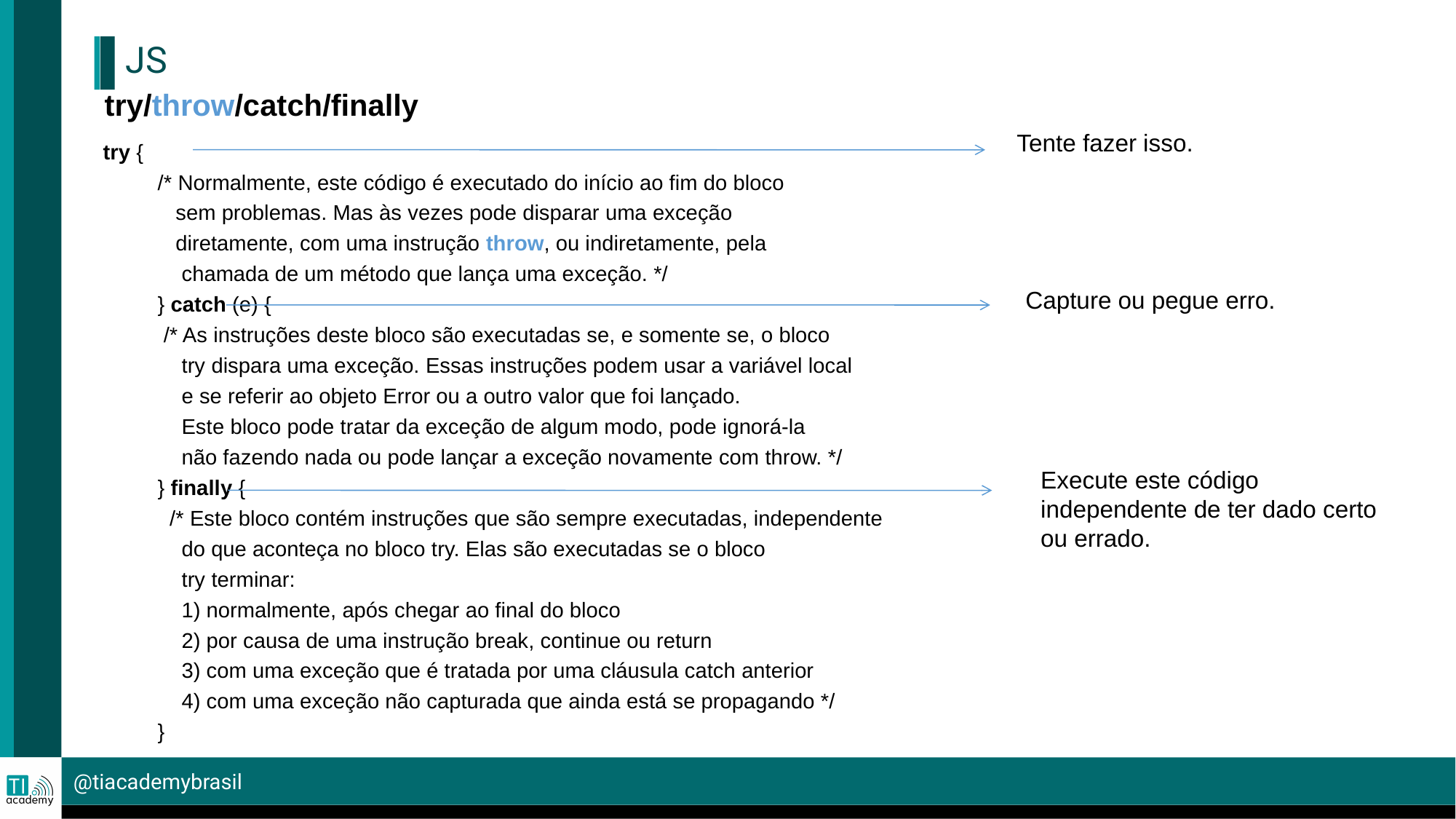

# JS
try/throw/catch/finally
Tente fazer isso.
try {
/* Normalmente, este código é executado do início ao fim do bloco
   sem problemas. Mas às vezes pode disparar uma exceção
   diretamente, com uma instrução throw, ou indiretamente, pela
    chamada de um método que lança uma exceção. */
} catch (e) {
 /* As instruções deste bloco são executadas se, e somente se, o bloco
    try dispara uma exceção. Essas instruções podem usar a variável local
    e se referir ao objeto Error ou a outro valor que foi lançado.
    Este bloco pode tratar da exceção de algum modo, pode ignorá-la
    não fazendo nada ou pode lançar a exceção novamente com throw. */
} finally {
  /* Este bloco contém instruções que são sempre executadas, independente
    do que aconteça no bloco try. Elas são executadas se o bloco
    try terminar:
    1) normalmente, após chegar ao final do bloco
    2) por causa de uma instrução break, continue ou return
    3) com uma exceção que é tratada por uma cláusula catch anterior
    4) com uma exceção não capturada que ainda está se propagando */
}

Capture ou pegue erro.

Execute este código independente de ter dado certo ou errado.